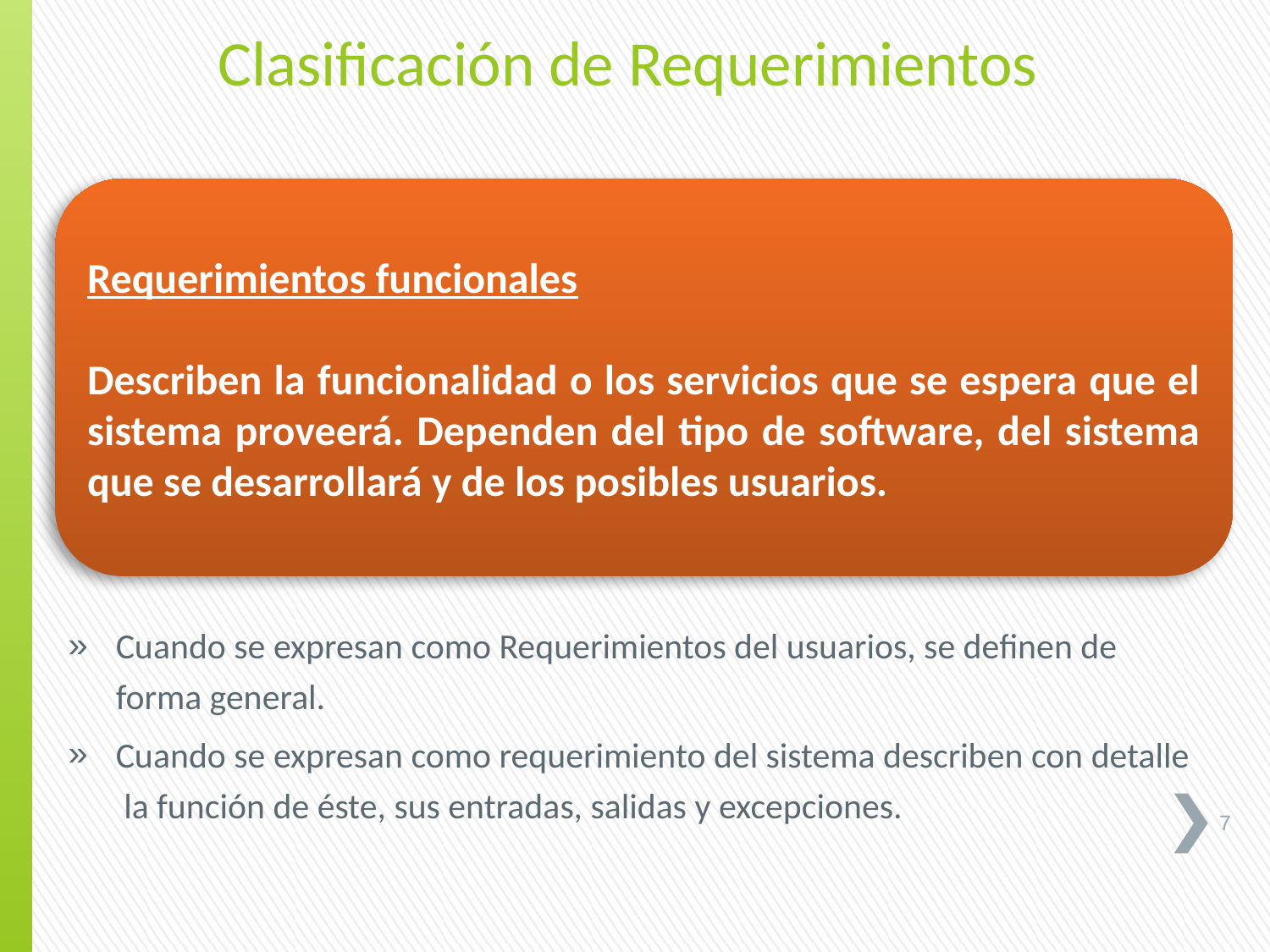

Clasificación de Requerimientos
Requerimientos funcionales

Describen la funcionalidad o los servicios que se espera que el sistema proveerá. Dependen del tipo de software, del sistema que se desarrollará y de los posibles usuarios.
Cuando se expresan como Requerimientos del usuarios, se definen de forma general.
Cuando se expresan como requerimiento del sistema describen con detalle  la función de éste, sus entradas, salidas y excepciones.

7